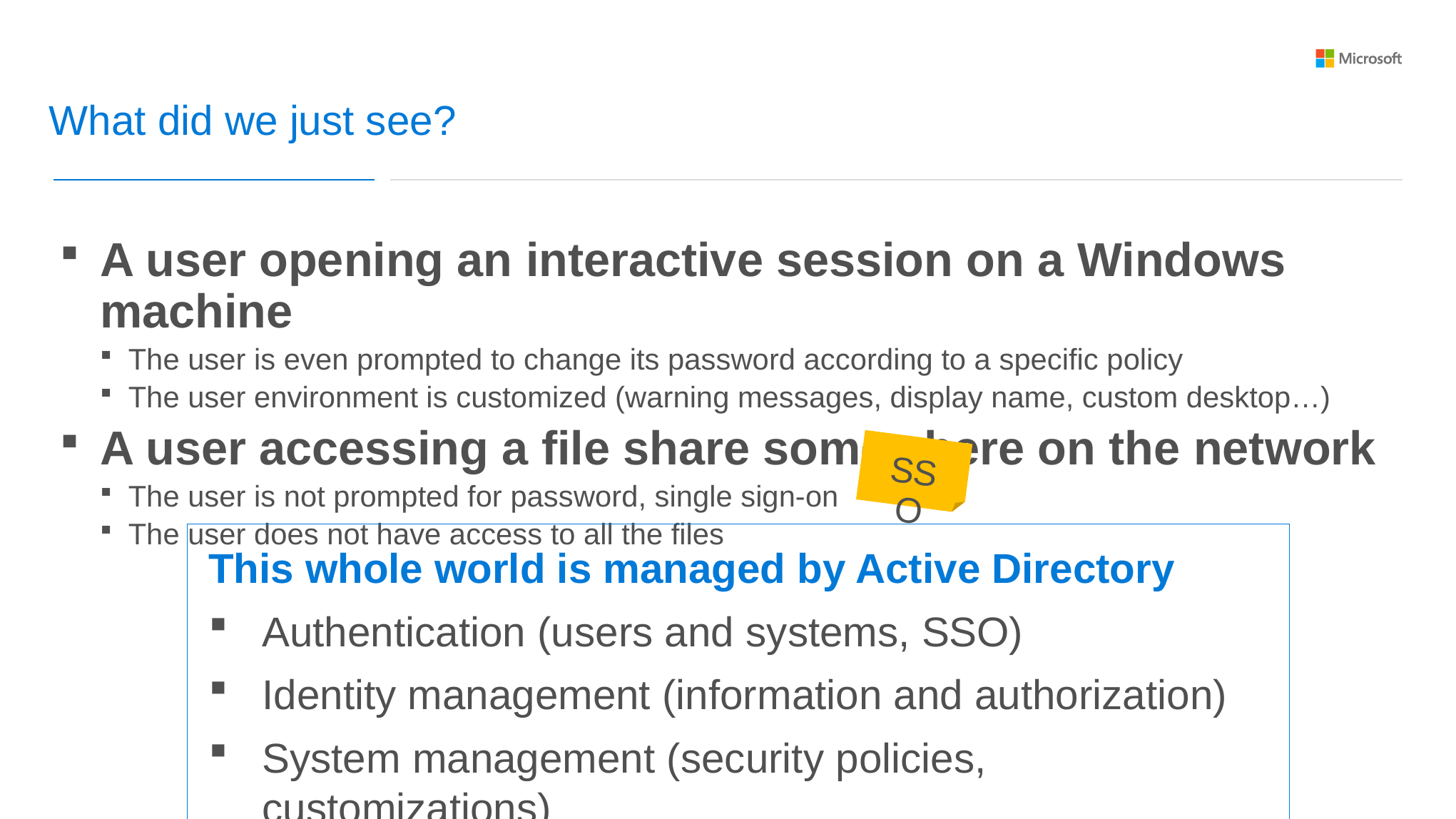

What did we just see?
A user opening an interactive session on a Windows machine
The user is even prompted to change its password according to a specific policy
The user environment is customized (warning messages, display name, custom desktop…)
A user accessing a file share somewhere on the network
The user is not prompted for password, single sign-on
The user does not have access to all the files

SSO
This whole world is managed by Active Directory
Authentication (users and systems, SSO)
Identity management (information and authorization)
System management (security policies, customizations)